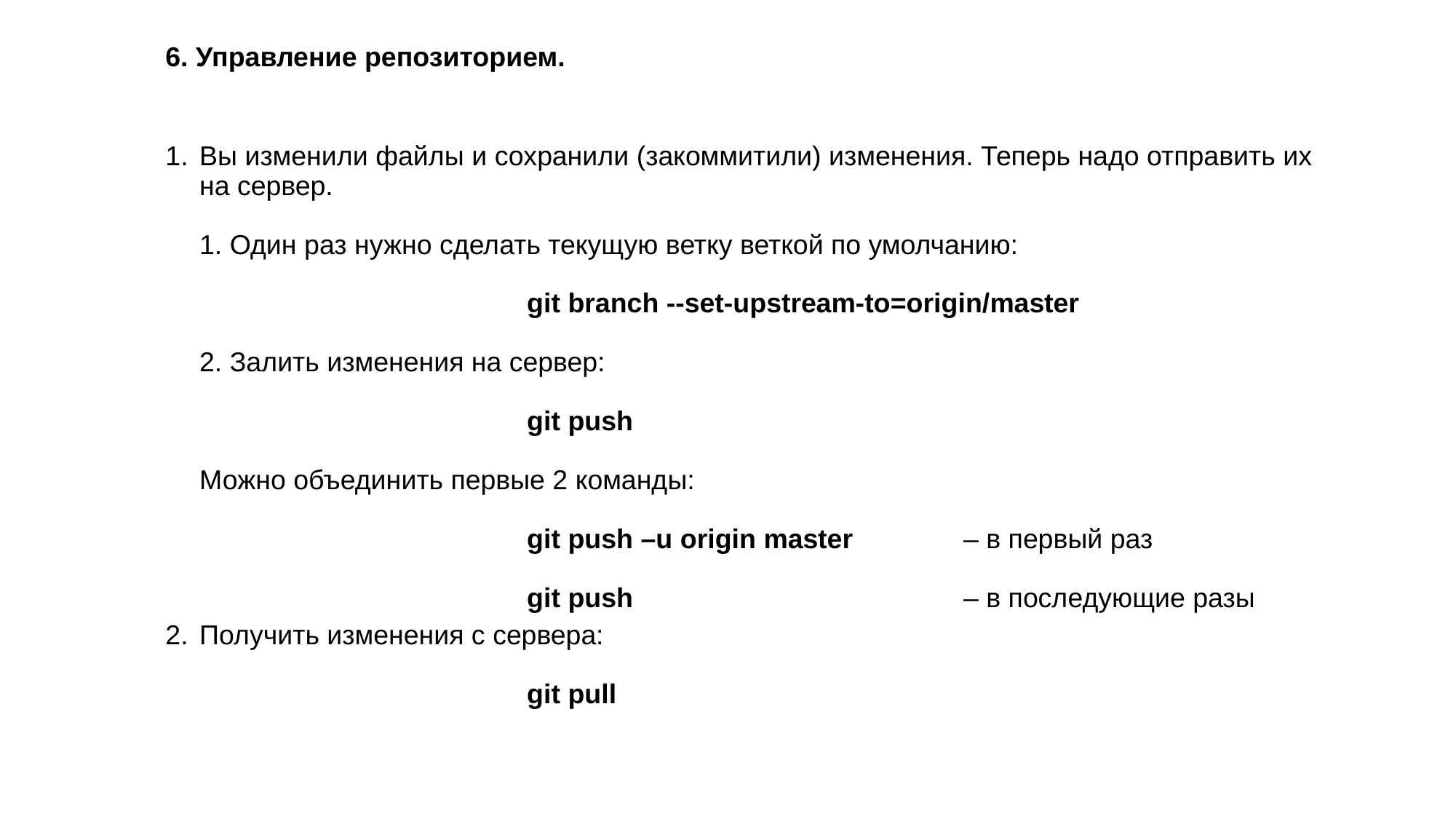

6. Управление репозиторием.
Вы изменили файлы и сохранили (закоммитили) изменения. Теперь надо отправить их на сервер.
1. Один раз нужно сделать текущую ветку веткой по умолчанию:
			git branch --set-upstream-to=origin/master
2. Залить изменения на сервер:
			git push
Можно объединить первые 2 команды:
			git push –u origin master 	– в первый раз
			git push 			– в последующие разы
Получить изменения с сервера:
			git pull